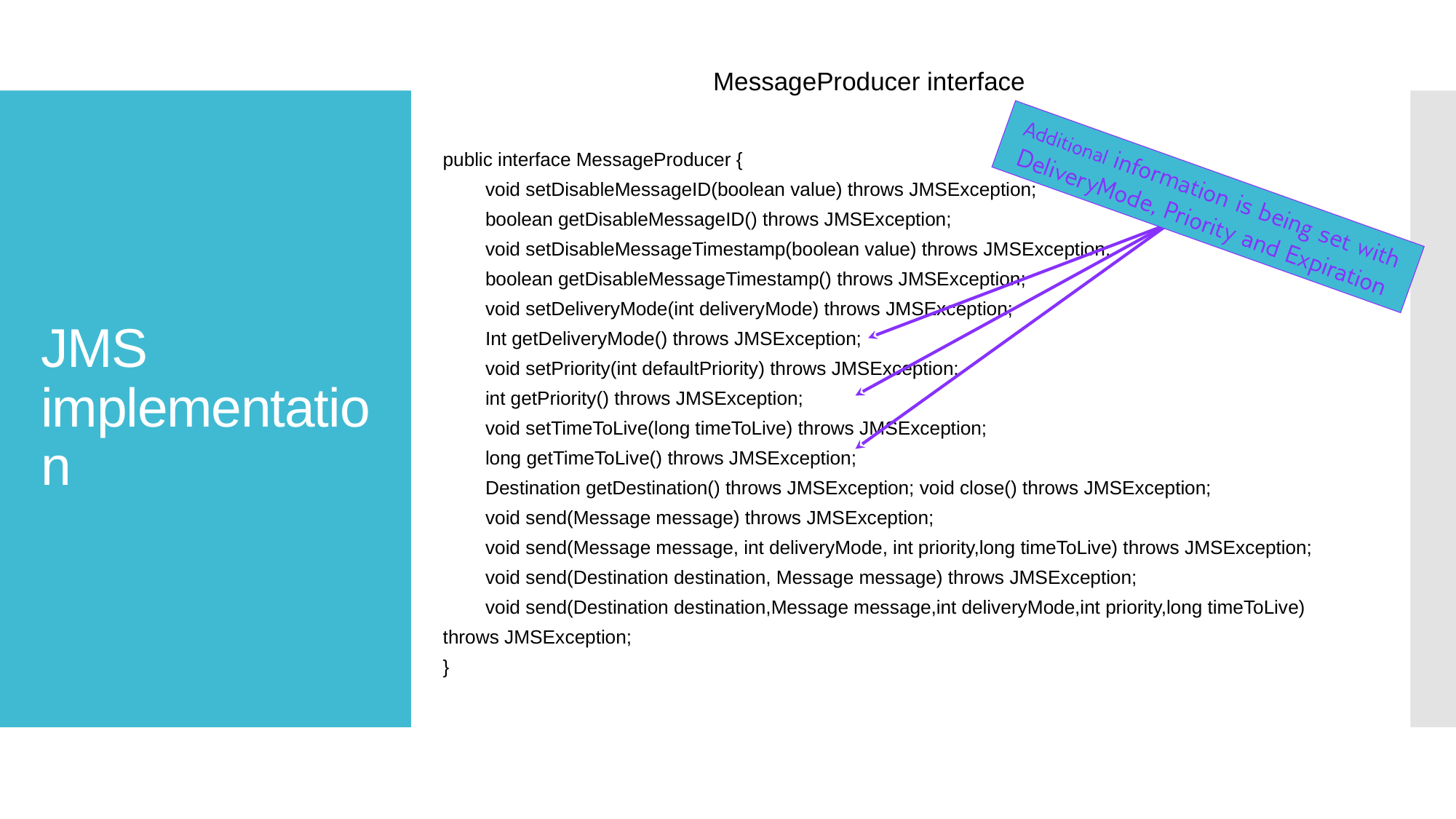

MessageProducer interface
Additional information is being set with DeliveryMode, Priority and Expiration

# JMS implementation
public interface MessageProducer {
	void setDisableMessageID(boolean value) throws JMSException;
	boolean getDisableMessageID() throws JMSException;
	void setDisableMessageTimestamp(boolean value) throws JMSException;
	boolean getDisableMessageTimestamp() throws JMSException;
	void setDeliveryMode(int deliveryMode) throws JMSException;
	Int getDeliveryMode() throws JMSException;
	void setPriority(int defaultPriority) throws JMSException;
	int getPriority() throws JMSException;
	void setTimeToLive(long timeToLive) throws JMSException;
	long getTimeToLive() throws JMSException;
	Destination getDestination() throws JMSException; void close() throws JMSException;
	void send(Message message) throws JMSException;
	void send(Message message, int deliveryMode, int priority,long timeToLive) throws JMSException;
	void send(Destination destination, Message message) throws JMSException;
	void send(Destination destination,Message message,int deliveryMode,int priority,long timeToLive) throws JMSException;
}